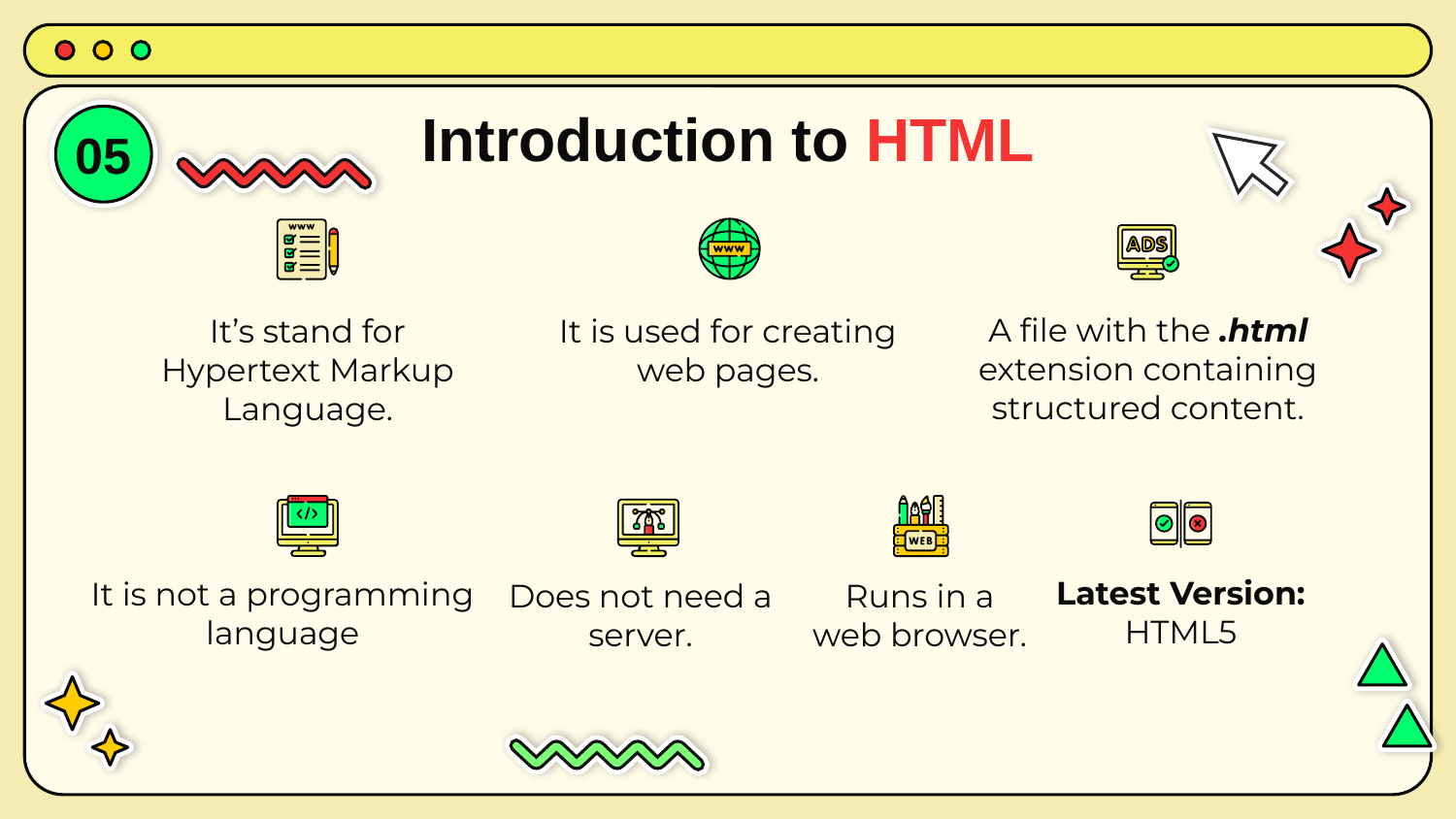

# Introduction to HTML

05

A file with the .html extension containing structured content.
It’s stand for Hypertext Markup Language.
It is used for creating web pages.

Latest Version: HTML5
It is not a programming language
Does not need a server.
Runs in a web browser.